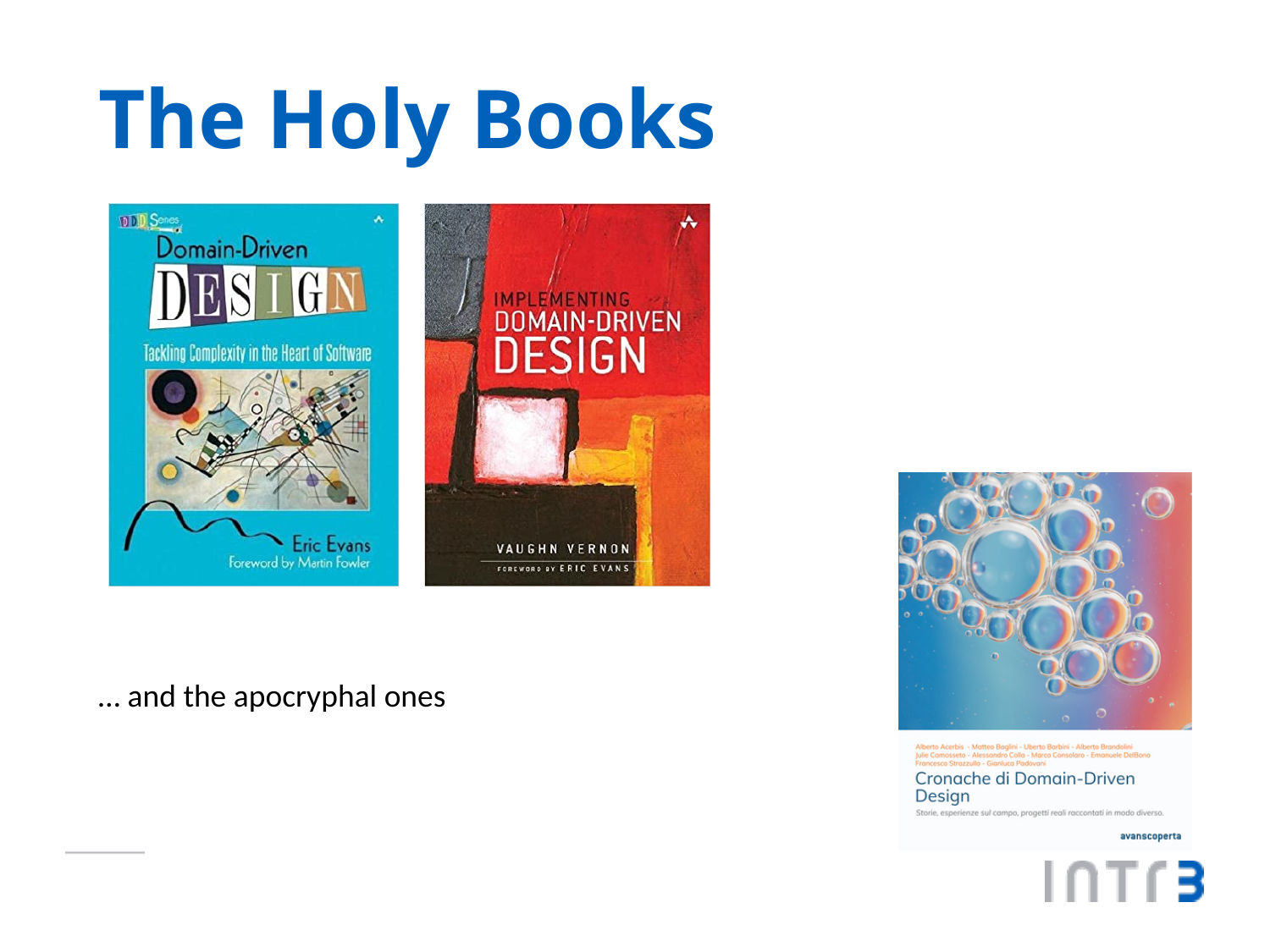

# The Holy Books
… and the apocryphal ones